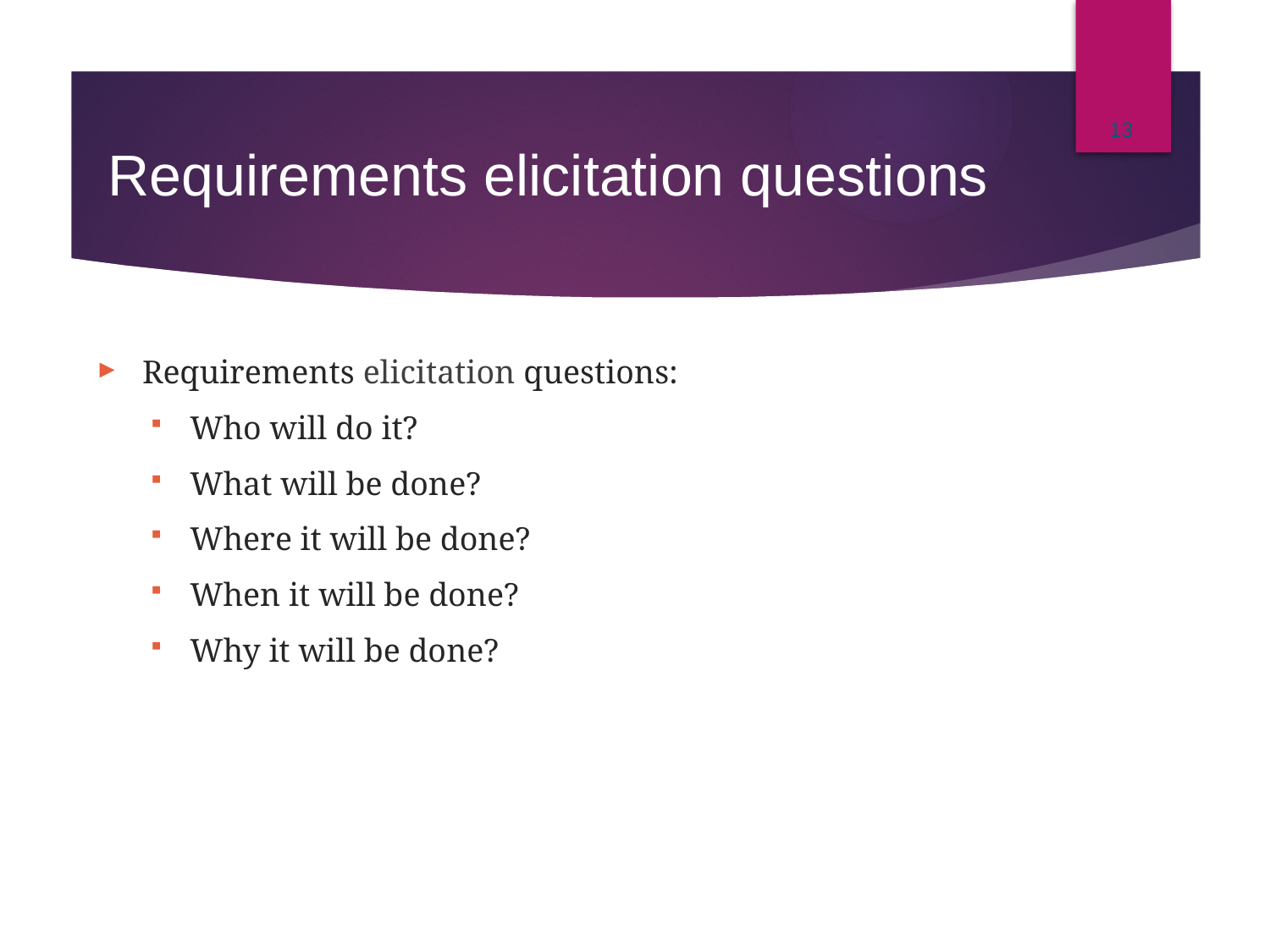

13
# Requirements elicitation questions
Requirements elicitation questions:
Who will do it?
What will be done?
Where it will be done?
When it will be done?
Why it will be done?